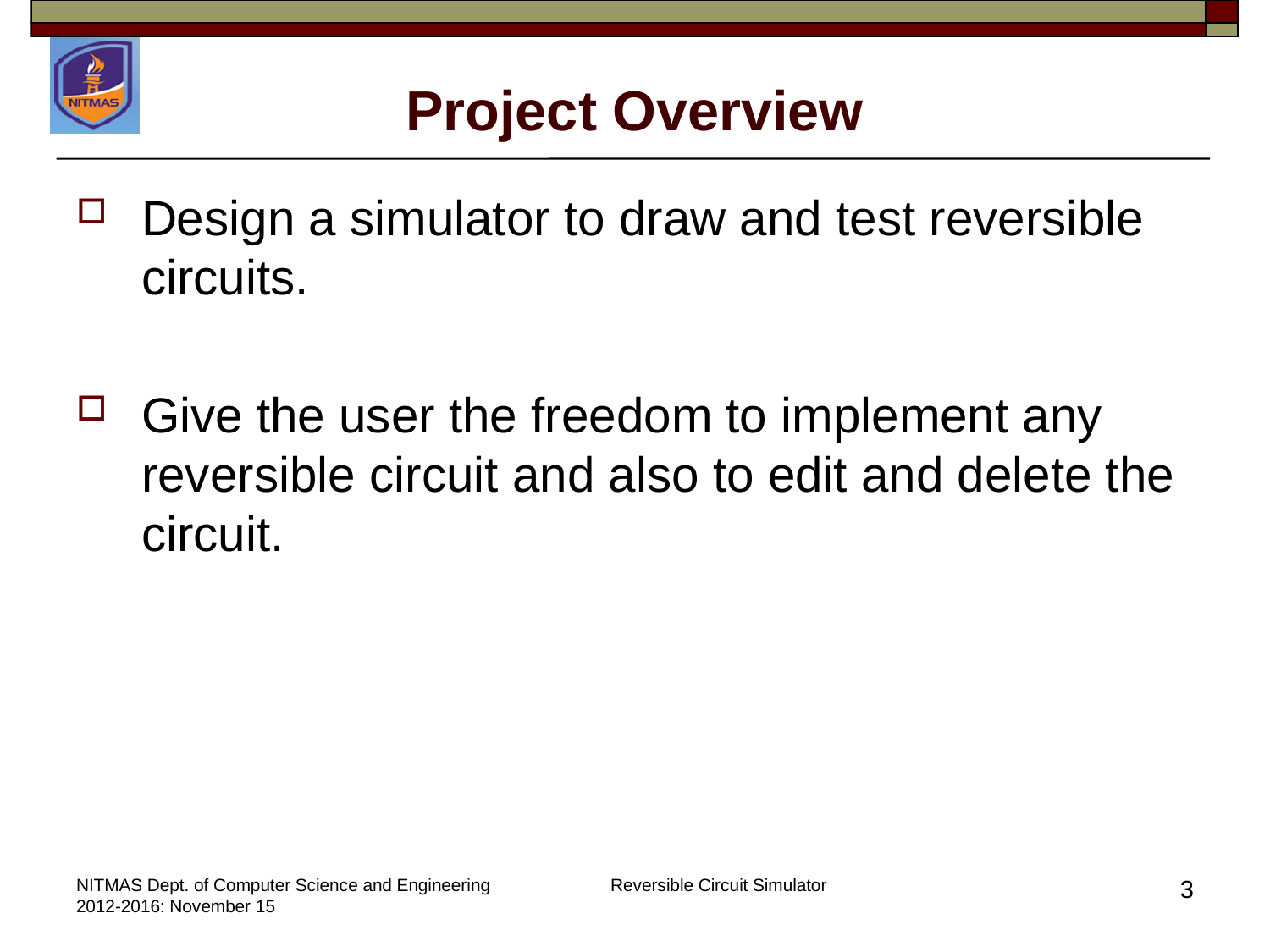

# Project Overview
Design a simulator to draw and test reversible circuits.

Give the user the freedom to implement any reversible circuit and also to edit and delete the circuit.

NITMAS Dept. of Computer Science and Engineering 2012-2016: November 15
Reversible Circuit Simulator
3